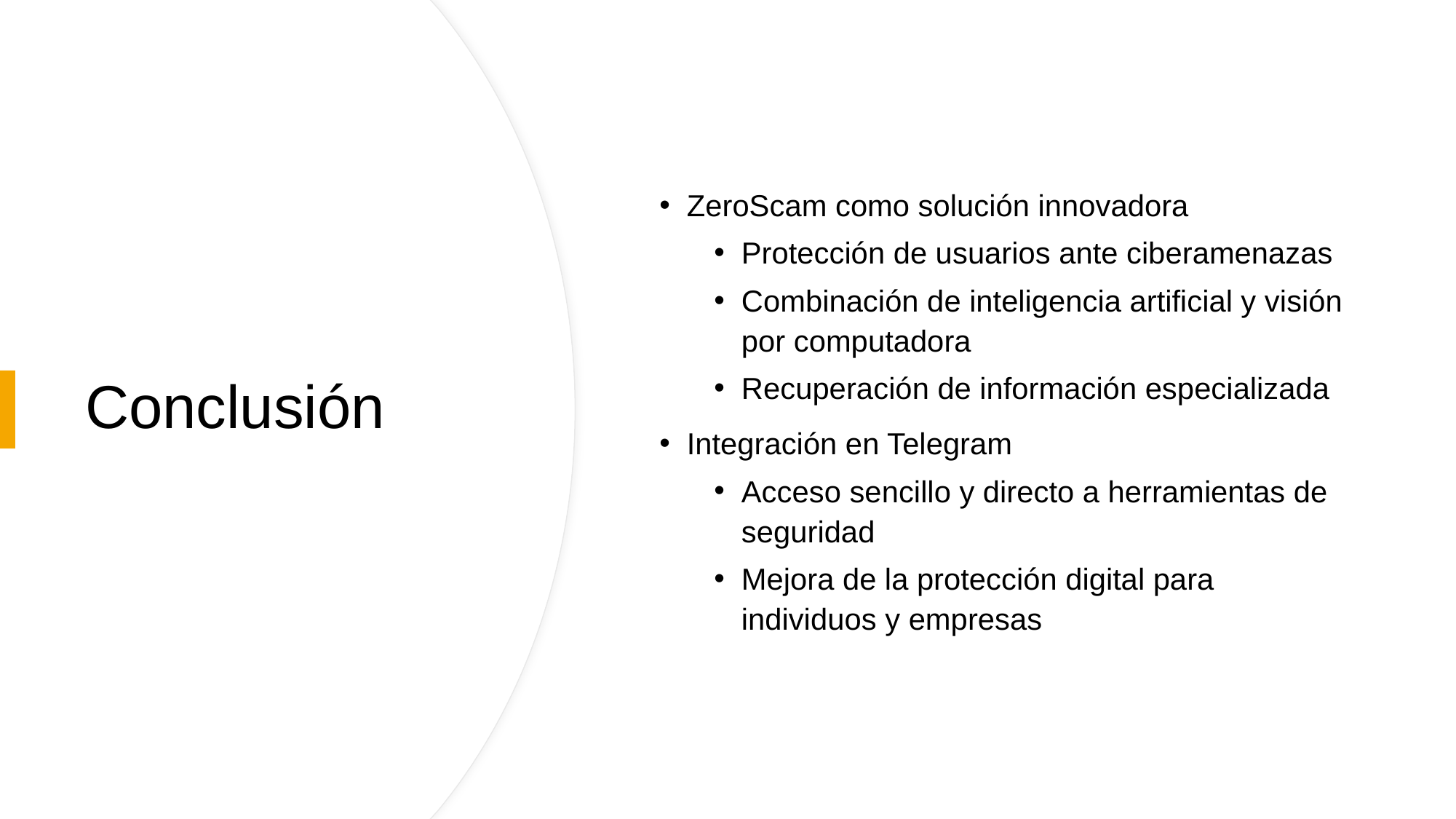

ZeroScam como solución innovadora
Protección de usuarios ante ciberamenazas
Combinación de inteligencia artificial y visión por computadora
Recuperación de información especializada
Integración en Telegram
Acceso sencillo y directo a herramientas de seguridad
Mejora de la protección digital para individuos y empresas
# Conclusión